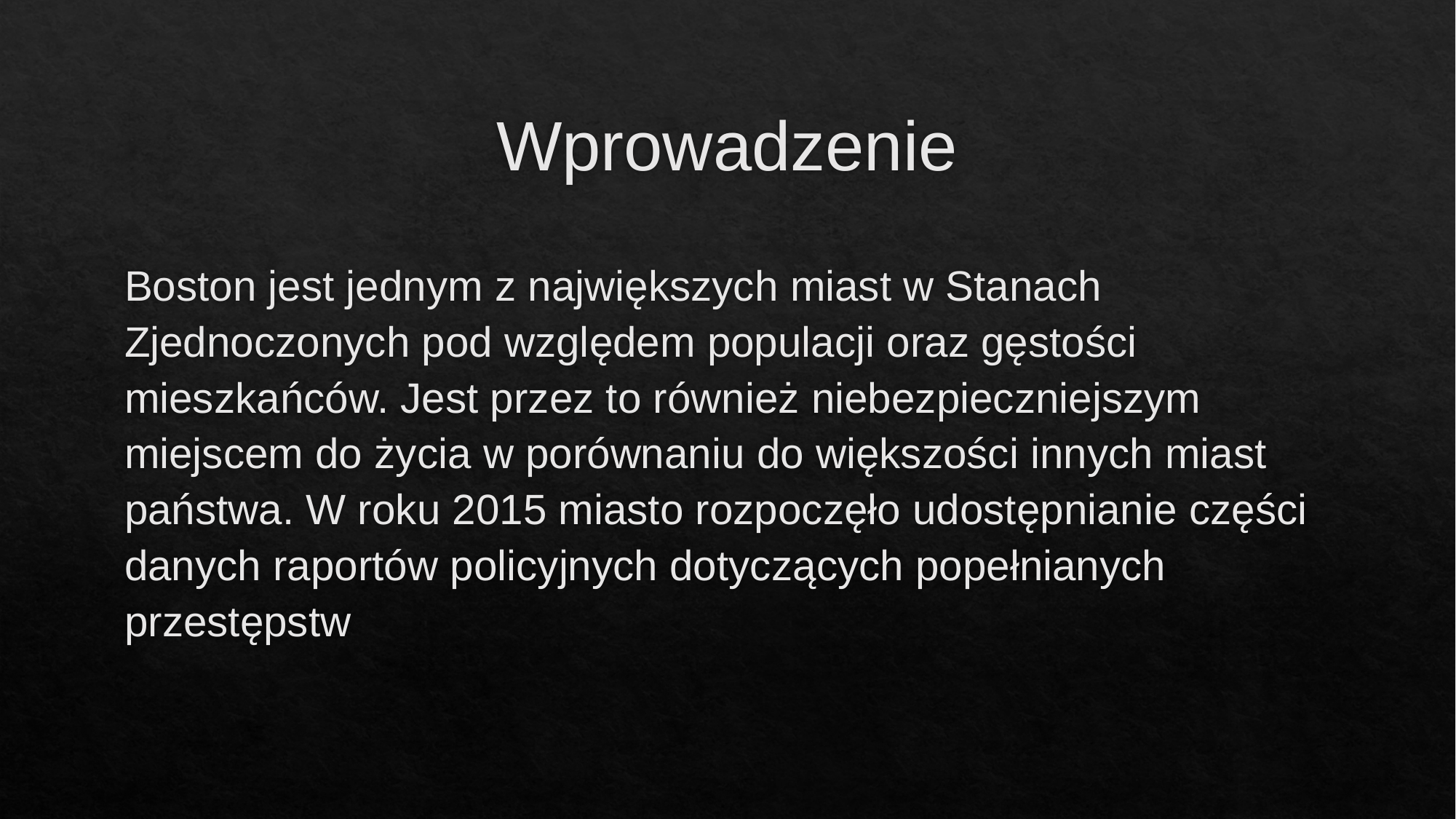

# Wprowadzenie
Boston jest jednym z największych miast w Stanach Zjednoczonych pod względem populacji oraz gęstości mieszkańców. Jest przez to również niebezpieczniejszym miejscem do życia w porównaniu do większości innych miast państwa. W roku 2015 miasto rozpoczęło udostępnianie części danych raportów policyjnych dotyczących popełnianych przestępstw